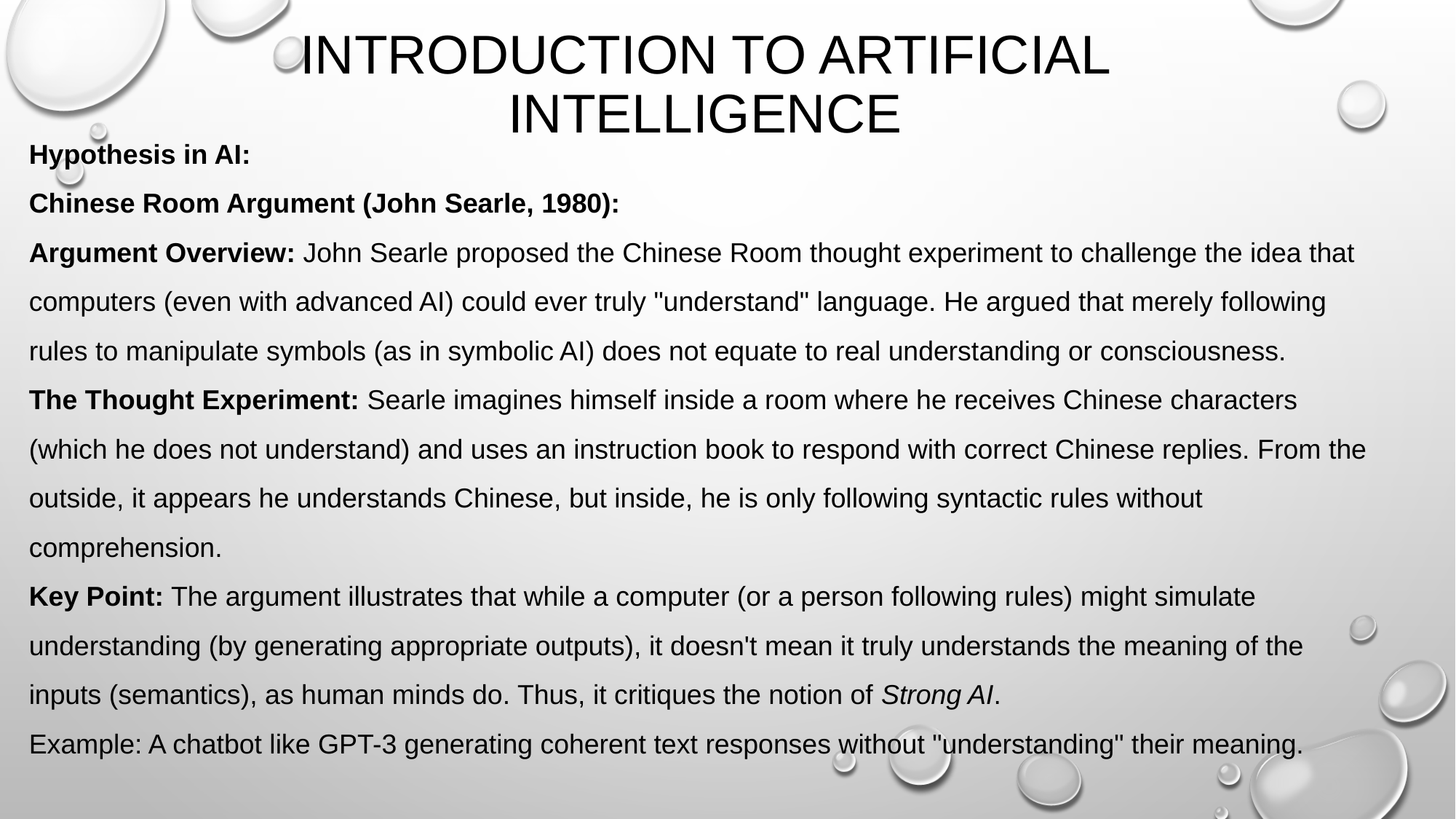

# Introduction to artificial intelligence
Hypothesis in AI:
Chinese Room Argument (John Searle, 1980):
Argument Overview: John Searle proposed the Chinese Room thought experiment to challenge the idea that computers (even with advanced AI) could ever truly "understand" language. He argued that merely following rules to manipulate symbols (as in symbolic AI) does not equate to real understanding or consciousness.
The Thought Experiment: Searle imagines himself inside a room where he receives Chinese characters (which he does not understand) and uses an instruction book to respond with correct Chinese replies. From the outside, it appears he understands Chinese, but inside, he is only following syntactic rules without comprehension.
Key Point: The argument illustrates that while a computer (or a person following rules) might simulate understanding (by generating appropriate outputs), it doesn't mean it truly understands the meaning of the inputs (semantics), as human minds do. Thus, it critiques the notion of Strong AI.
Example: A chatbot like GPT-3 generating coherent text responses without "understanding" their meaning.